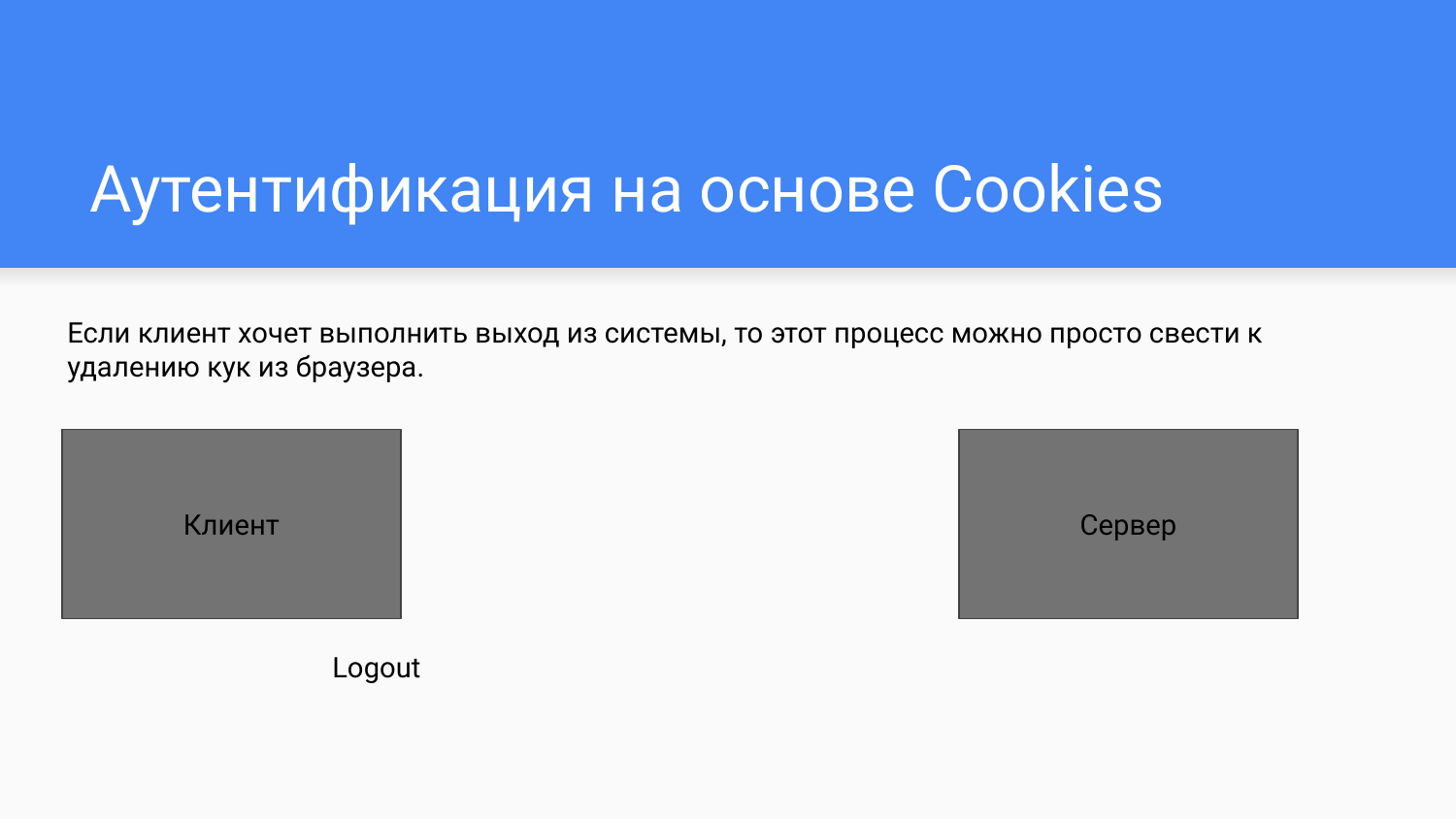

# Аутентификация на основе Cookies
Если клиент хочет выполнить выход из системы, то этот процесс можно просто свести к удалению кук из браузера.
Клиент
Сервер
Logout